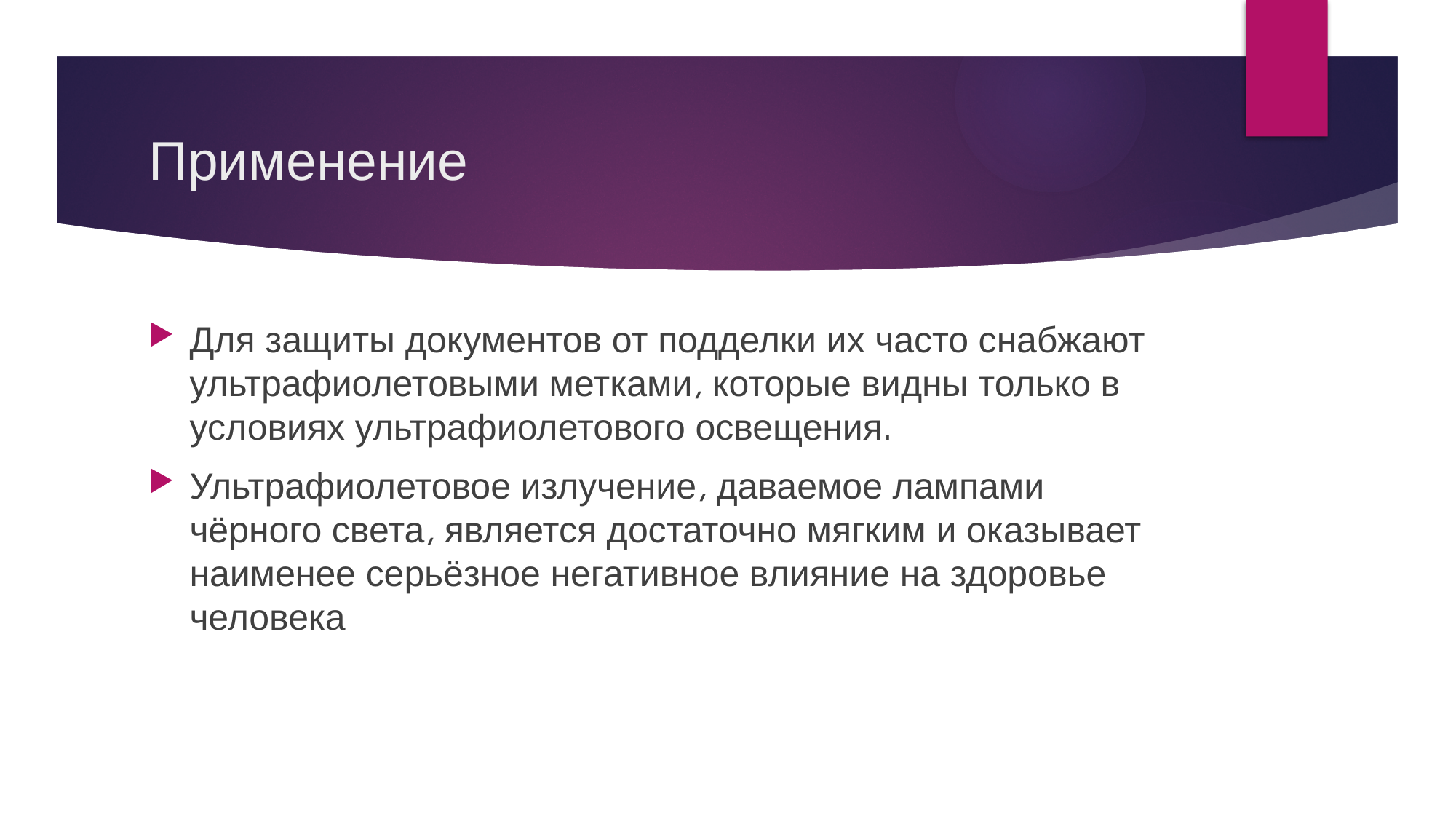

# Применение
Для защиты документов от подделки их часто снабжают ультрафиолетовыми метками, которые видны только в условиях ультрафиолетового освещения.
Ультрафиолетовое излучение, даваемое лампами чёрного света, является достаточно мягким и оказывает наименее серьёзное негативное влияние на здоровье человека